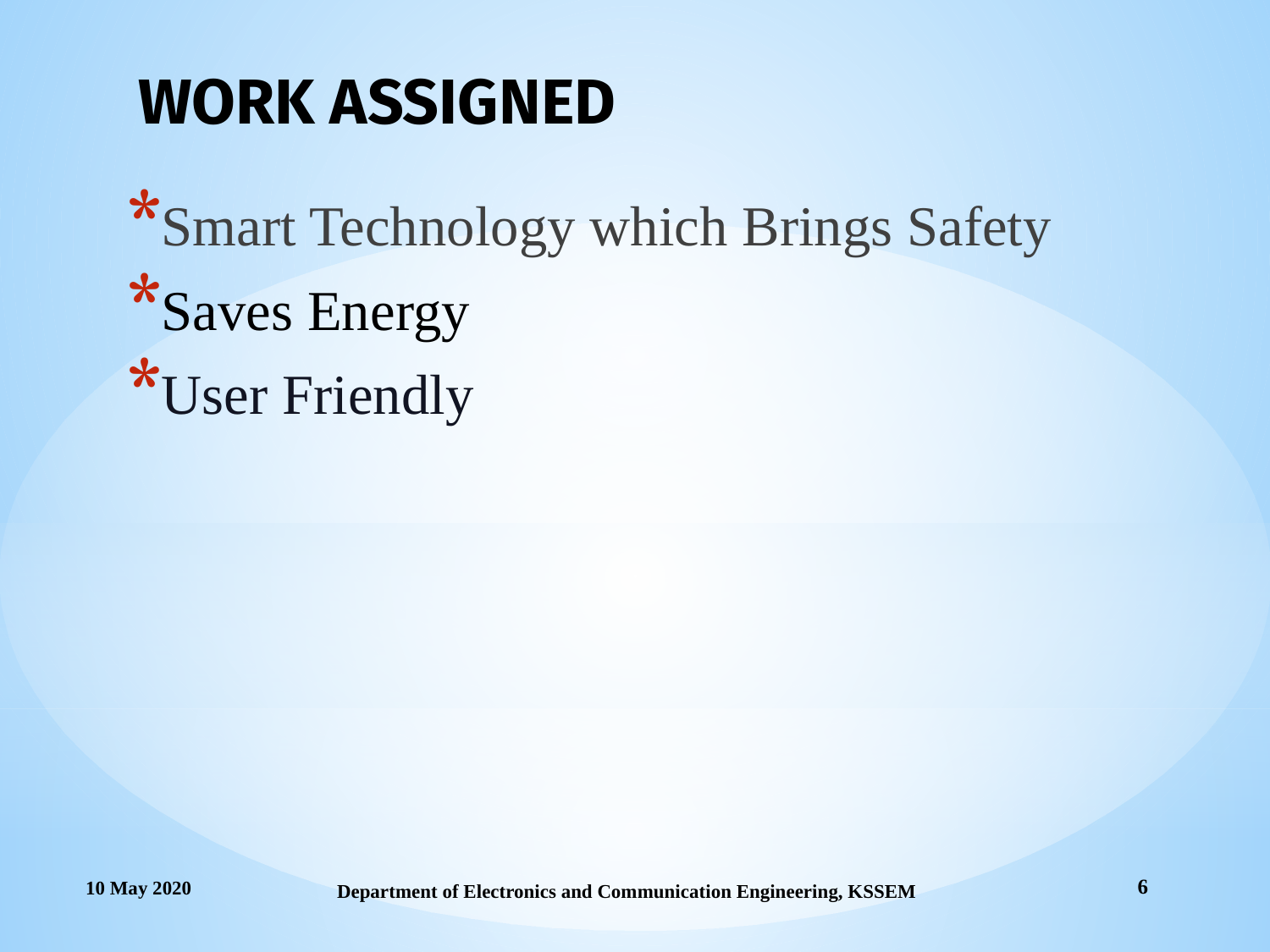

# WORK ASSIGNED
Smart Technology which Brings Safety
Saves Energy
User Friendly

6
10 May 2020
Department of Electronics and Communication Engineering, KSSEM